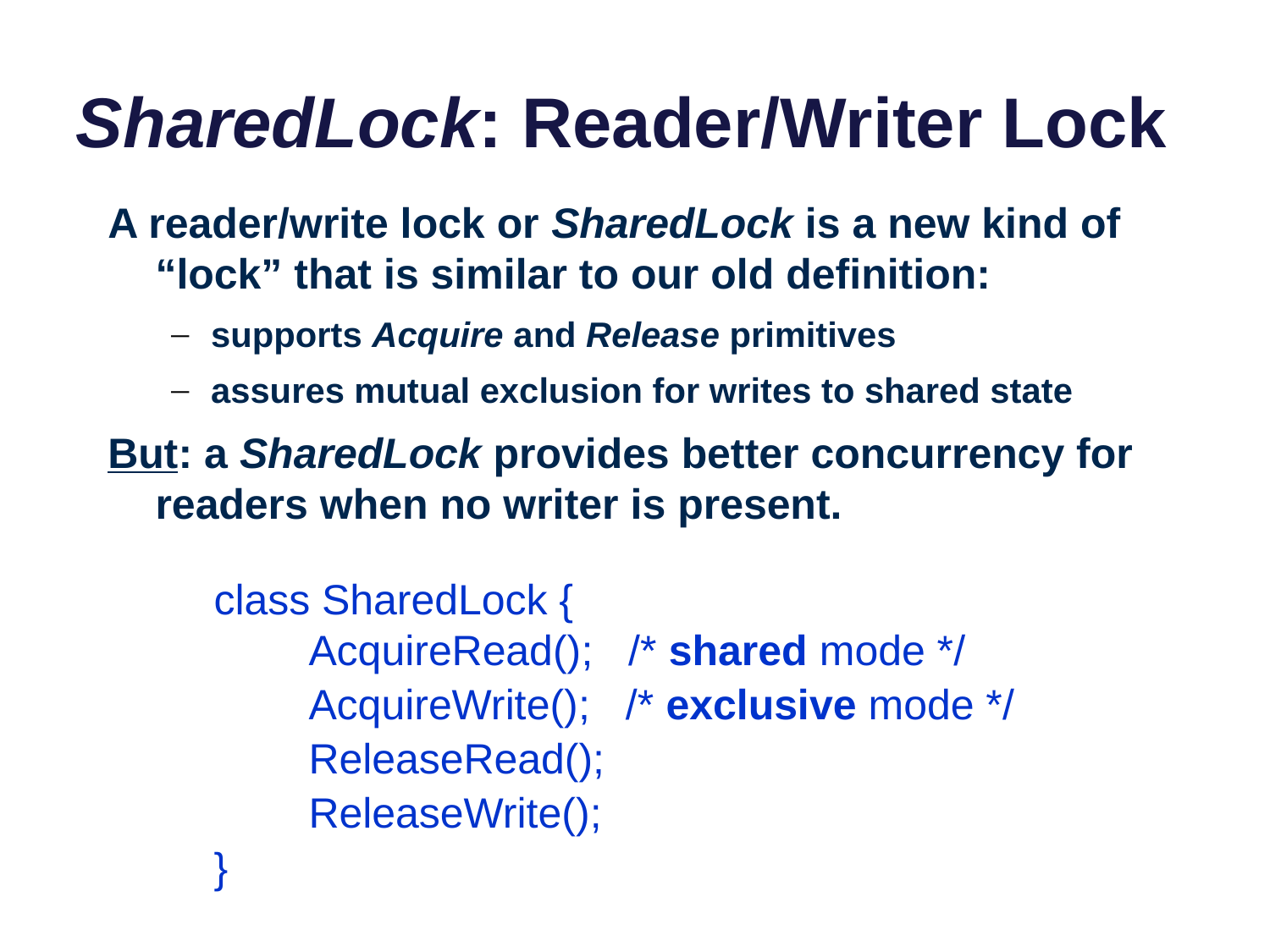

# SharedLock: Reader/Writer Lock
A reader/write lock or SharedLock is a new kind of “lock” that is similar to our old definition:
supports Acquire and Release primitives
assures mutual exclusion for writes to shared state
But: a SharedLock provides better concurrency for readers when no writer is present.

class SharedLock {
        AcquireRead();   /* shared mode */
        AcquireWrite();   /* exclusive mode */
        ReleaseRead();
        ReleaseWrite();
}